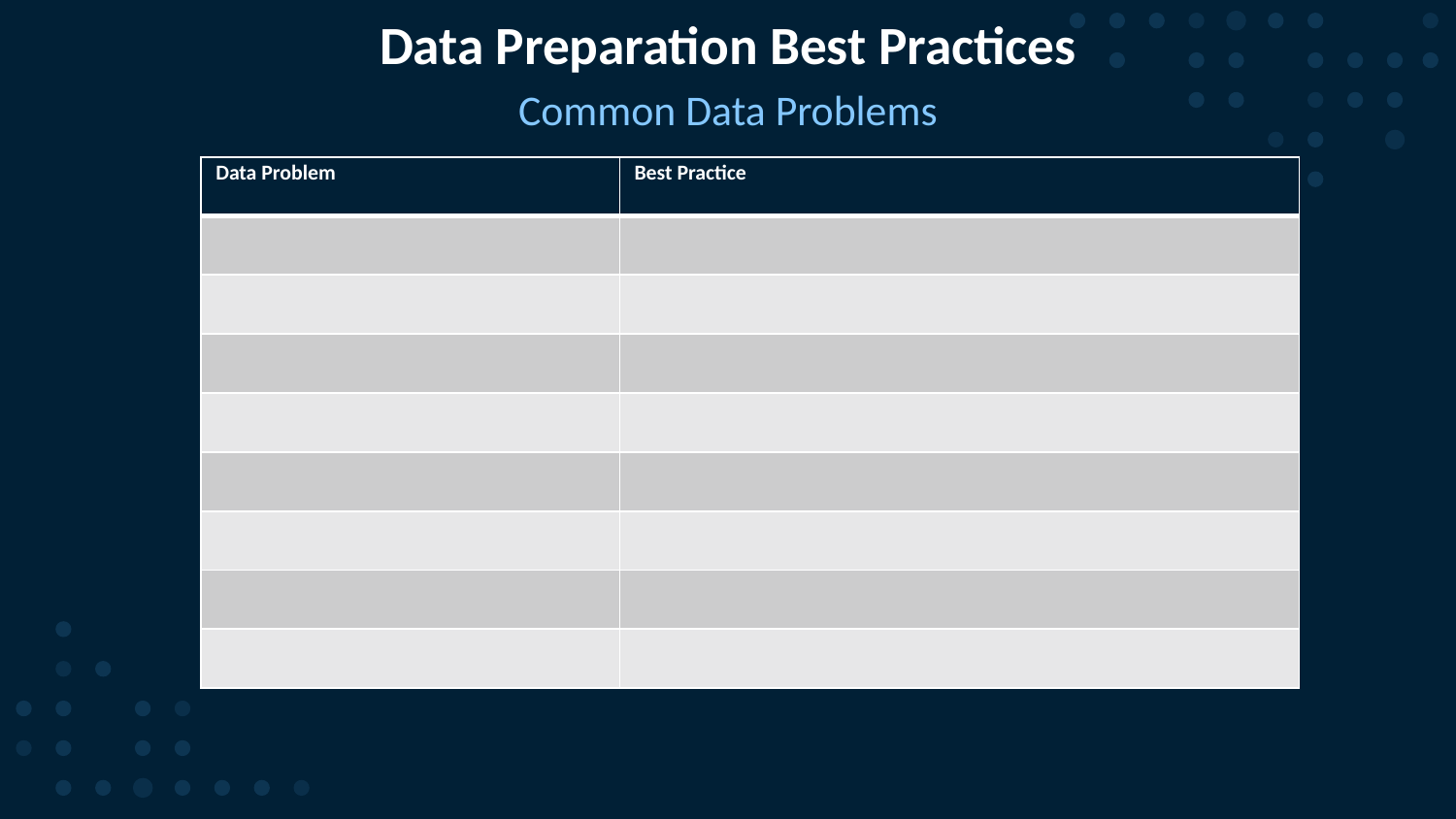

# Data Preparation Best Practices
Common Data Problems
| Data Problem | Best Practice |
| --- | --- |
|  |  |
|  |  |
|  |  |
|  |  |
|  |  |
|  |  |
|  |  |
|  |  |